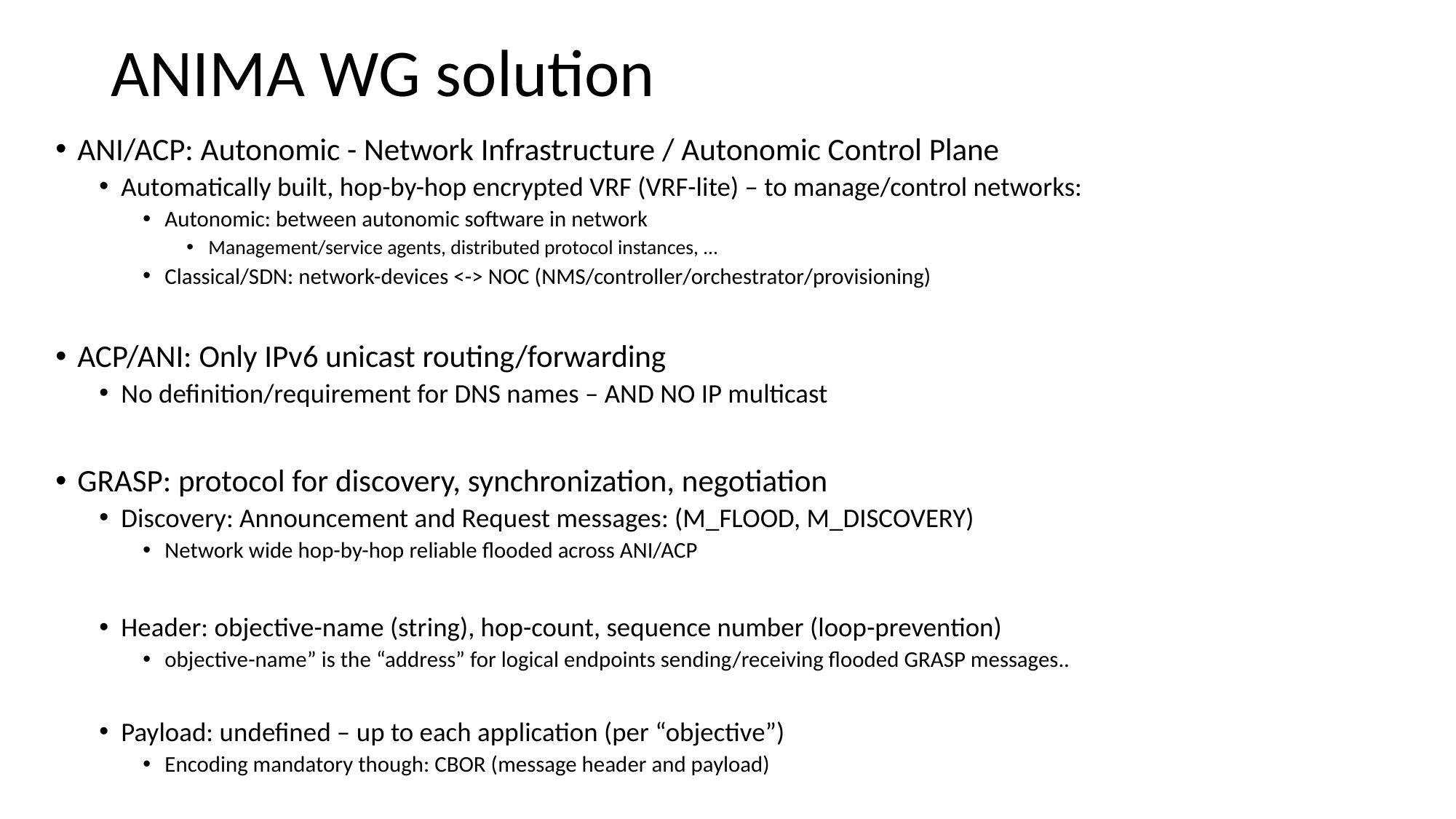

# ANIMA WG solution

ANI/ACP: Autonomic - Network Infrastructure / Autonomic Control Plane
Automatically built, hop-by-hop encrypted VRF (VRF-lite) – to manage/control networks:
Autonomic: between autonomic software in network
Management/service agents, distributed protocol instances, …
Classical/SDN: network-devices <-> NOC (NMS/controller/orchestrator/provisioning)

ACP/ANI: Only IPv6 unicast routing/forwarding
No definition/requirement for DNS names – AND NO IP multicast

GRASP: protocol for discovery, synchronization, negotiation
Discovery: Announcement and Request messages: (M_FLOOD, M_DISCOVERY)
Network wide hop-by-hop reliable flooded across ANI/ACP

Header: objective-name (string), hop-count, sequence number (loop-prevention)
objective-name” is the “address” for logical endpoints sending/receiving flooded GRASP messages..

Payload: undefined – up to each application (per “objective”)
Encoding mandatory though: CBOR (message header and payload)